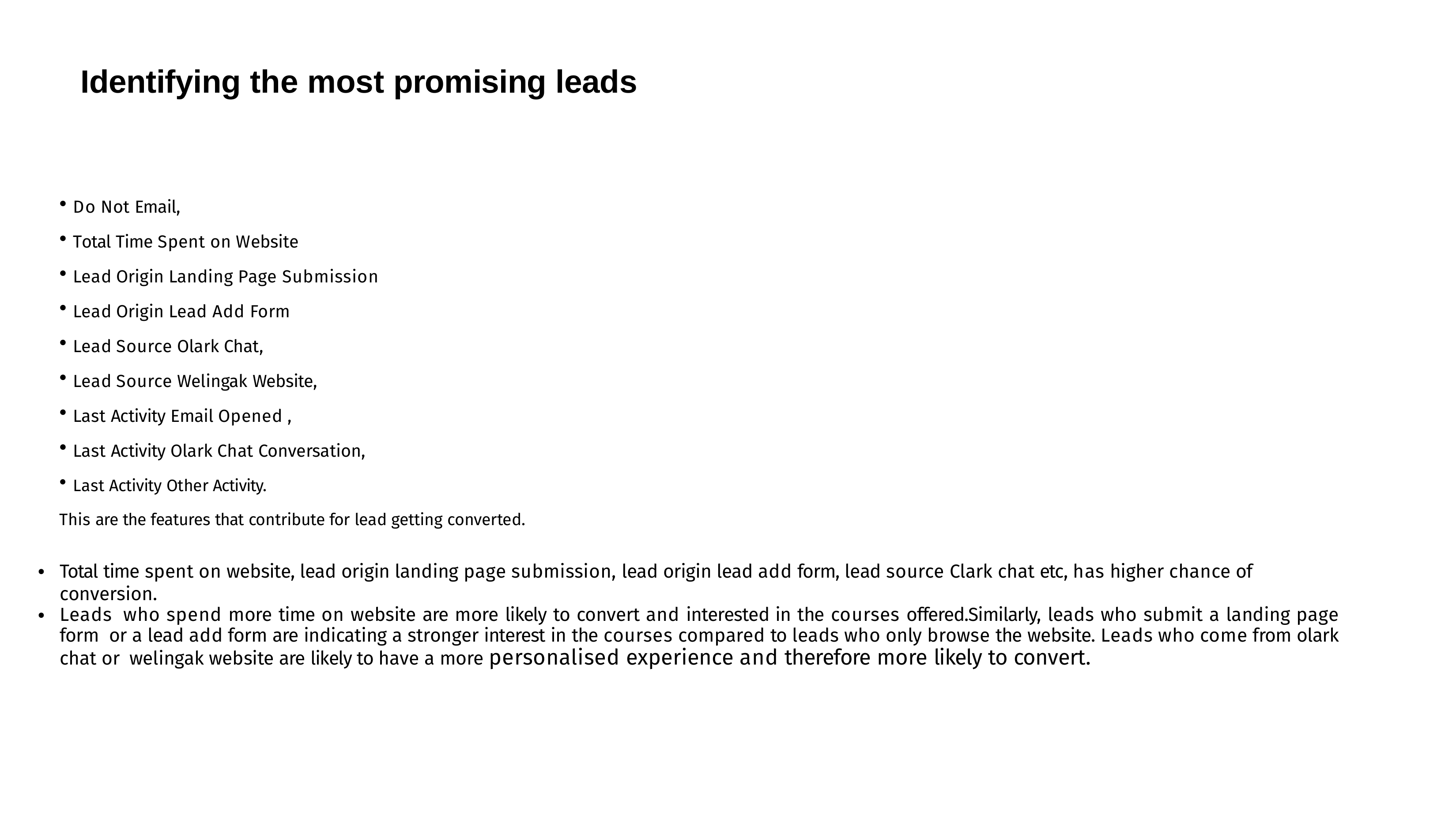

# Identifying the most promising leads
Do Not Email,
Total Time Spent on Website
Lead Origin Landing Page Submission
Lead Origin Lead Add Form
Lead Source Olark Chat,
Lead Source Welingak Website,
Last Activity Email Opened ,
Last Activity Olark Chat Conversation,
Last Activity Other Activity.
This are the features that contribute for lead getting converted.
•
•
Total time spent on website, lead origin landing page submission, lead origin lead add form, lead source Clark chat etc, has higher chance of conversion.
Leads who spend more time on website are more likely to convert and interested in the courses offered.Similarly, leads who submit a landing page form  or a lead add form are indicating a stronger interest in the courses compared to leads who only browse the website. Leads who come from olark chat or  welingak website are likely to have a more personalised experience and therefore more likely to convert.